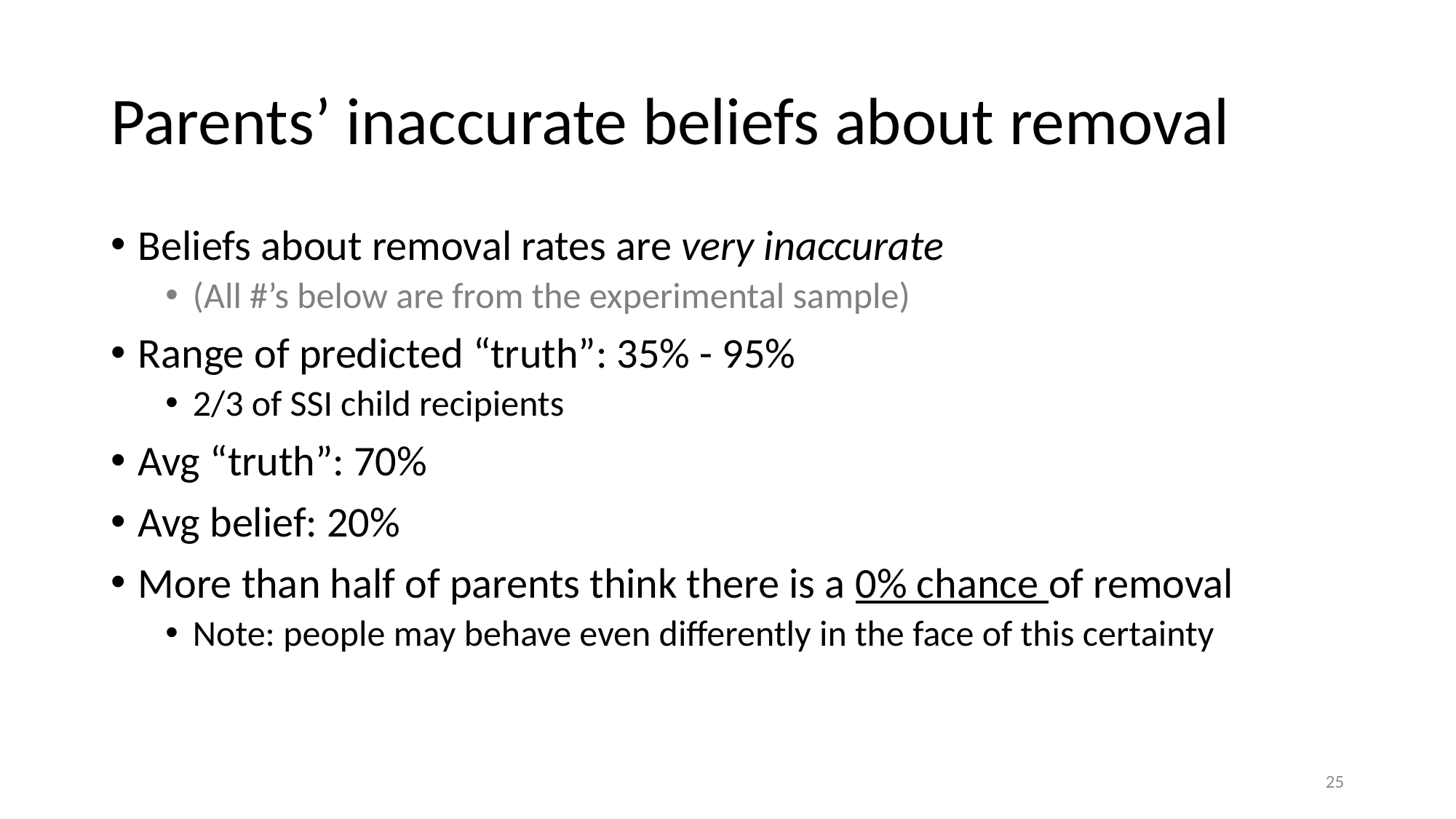

# Parents’ inaccurate beliefs about removal
Beliefs about removal rates are very inaccurate
(All #’s below are from the experimental sample)
Range of predicted “truth”: 35% - 95%
2/3 of SSI child recipients
Avg “truth”: 70%
Avg belief: 20%
More than half of parents think there is a 0% chance of removal
Note: people may behave even differently in the face of this certainty

25